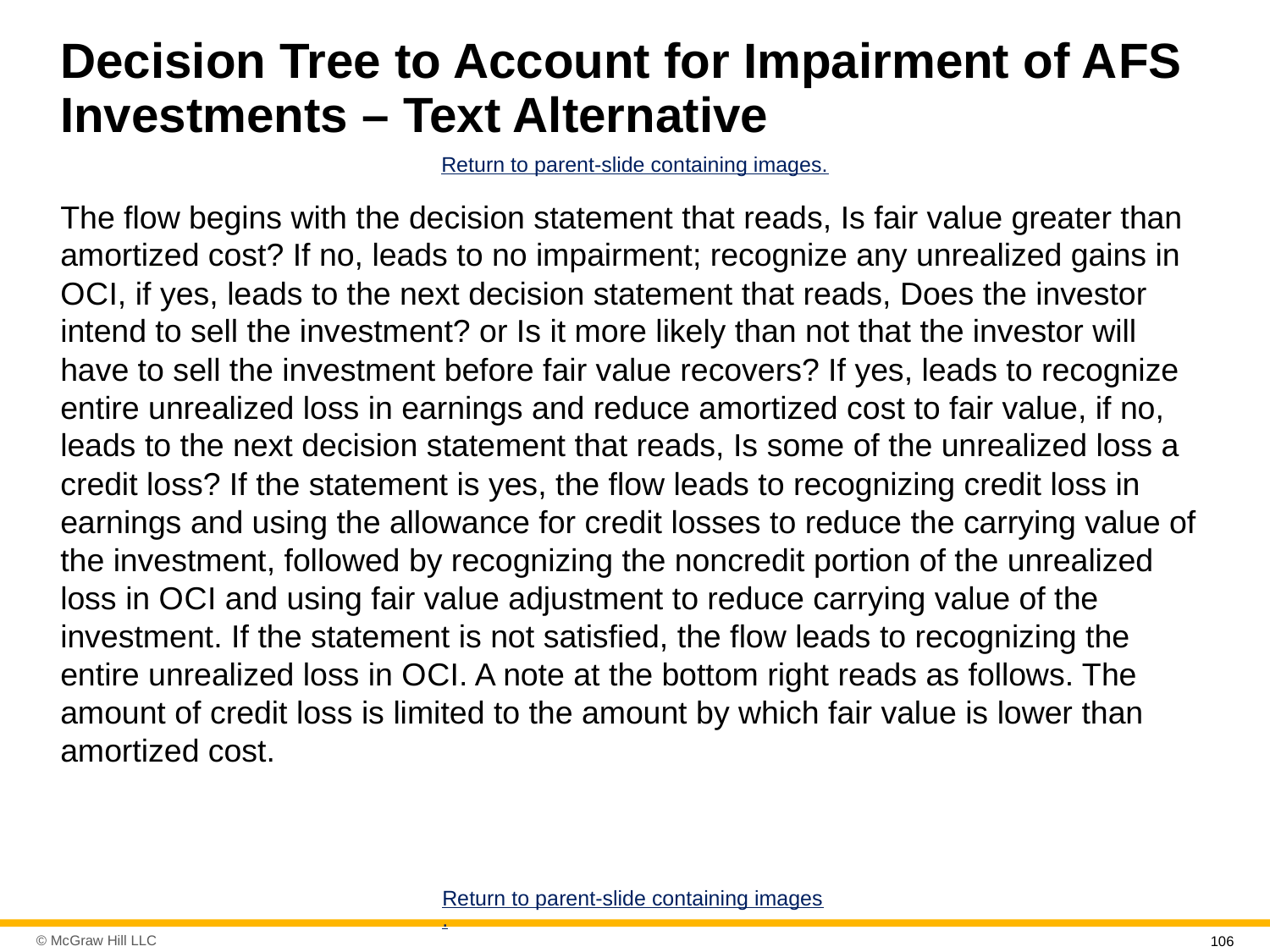

# Decision Tree to Account for Impairment of A F S Investments – Text Alternative
Return to parent-slide containing images.
The flow begins with the decision statement that reads, Is fair value greater than amortized cost? If no, leads to no impairment; recognize any unrealized gains in O C I, if yes, leads to the next decision statement that reads, Does the investor intend to sell the investment? or Is it more likely than not that the investor will have to sell the investment before fair value recovers? If yes, leads to recognize entire unrealized loss in earnings and reduce amortized cost to fair value, if no, leads to the next decision statement that reads, Is some of the unrealized loss a credit loss? If the statement is yes, the flow leads to recognizing credit loss in earnings and using the allowance for credit losses to reduce the carrying value of the investment, followed by recognizing the noncredit portion of the unrealized loss in O C I and using fair value adjustment to reduce carrying value of the investment. If the statement is not satisfied, the flow leads to recognizing the entire unrealized loss in O C I. A note at the bottom right reads as follows. The amount of credit loss is limited to the amount by which fair value is lower than amortized cost.
Return to parent-slide containing images.
106